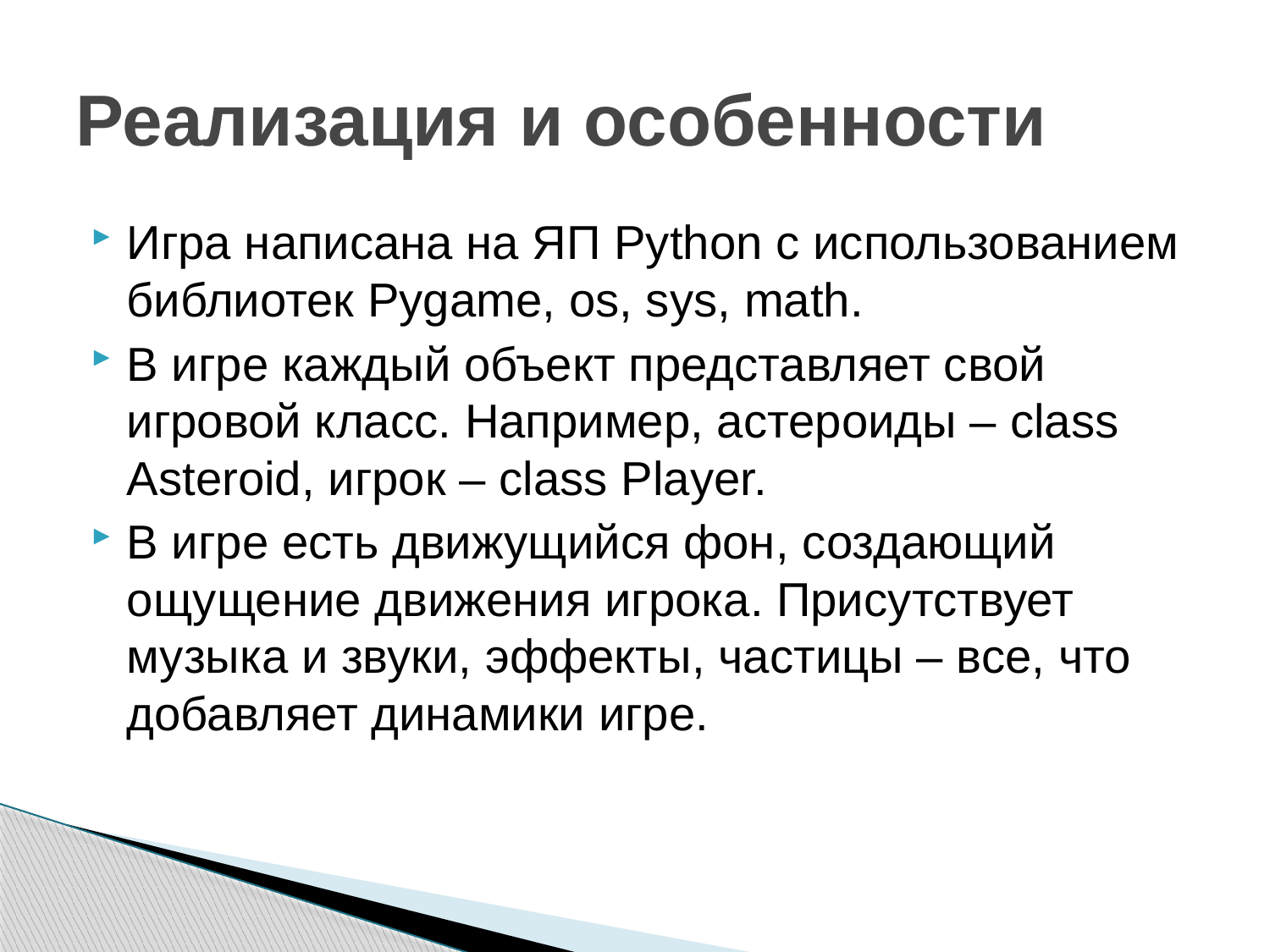

# Реализация и особенности
Игра написана на ЯП Python с использованием библиотек Pygame, os, sys, math.
В игре каждый объект представляет свой игровой класс. Например, астероиды – class Asteroid, игрок – class Player.
В игре есть движущийся фон, создающий ощущение движения игрока. Присутствует музыка и звуки, эффекты, частицы – все, что добавляет динамики игре.